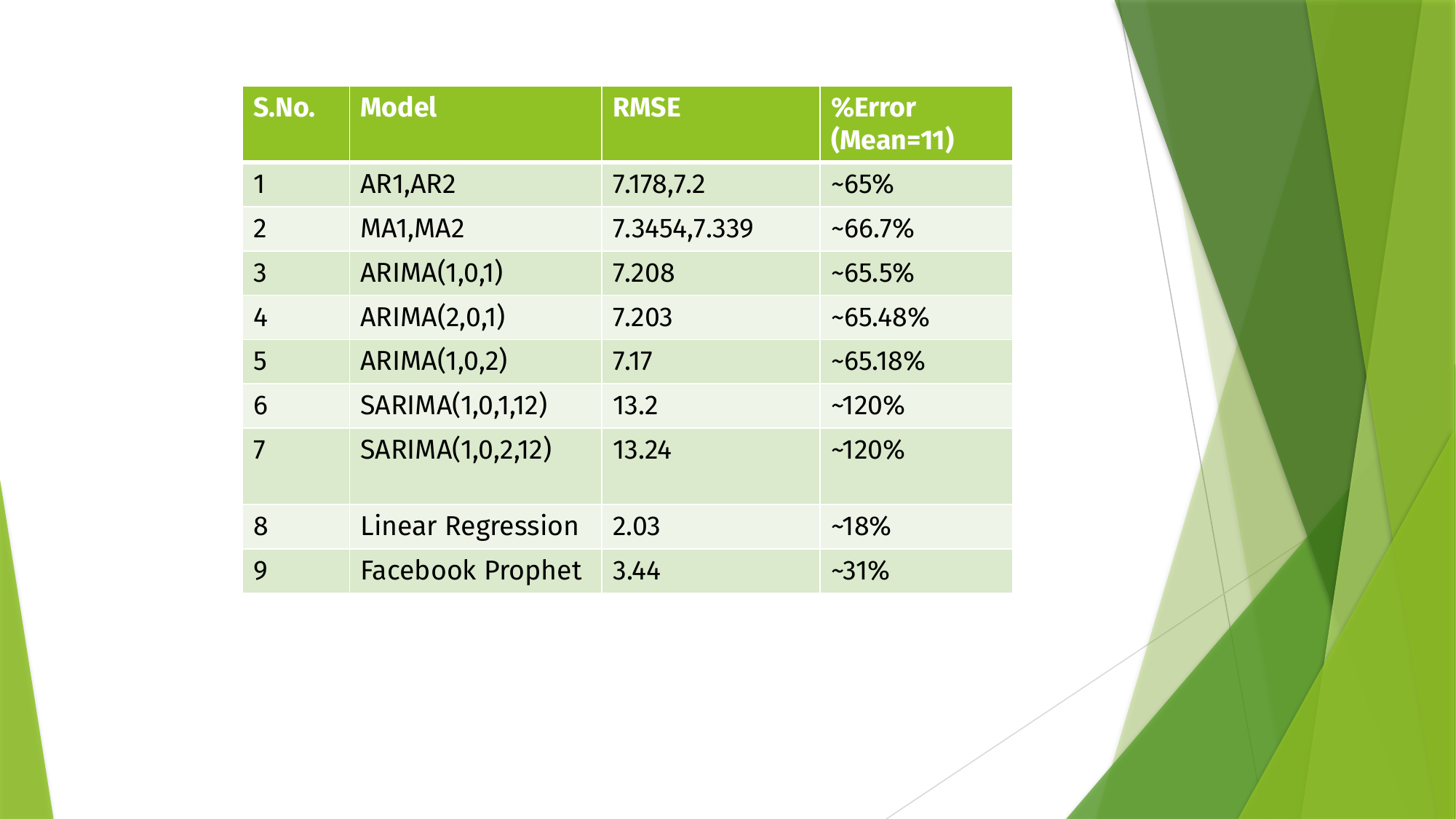

| S.No. | Model | RMSE | %Error (Mean=11) |
| --- | --- | --- | --- |
| 1 | AR1,AR2 | 7.178,7.2 | ~65% |
| 2 | MA1,MA2 | 7.3454,7.339 | ~66.7% |
| 3 | ARIMA(1,0,1) | 7.208 | ~65.5% |
| 4 | ARIMA(2,0,1) | 7.203 | ~65.48% |
| 5 | ARIMA(1,0,2) | 7.17 | ~65.18% |
| 6 | SARIMA(1,0,1,12) | 13.2 | ~120% |
| 7 | SARIMA(1,0,2,12) | 13.24 | ~120% |
| 8 | Linear Regression | 2.03 | ~18% |
| 9 | Facebook Prophet | 3.44 | ~31% |